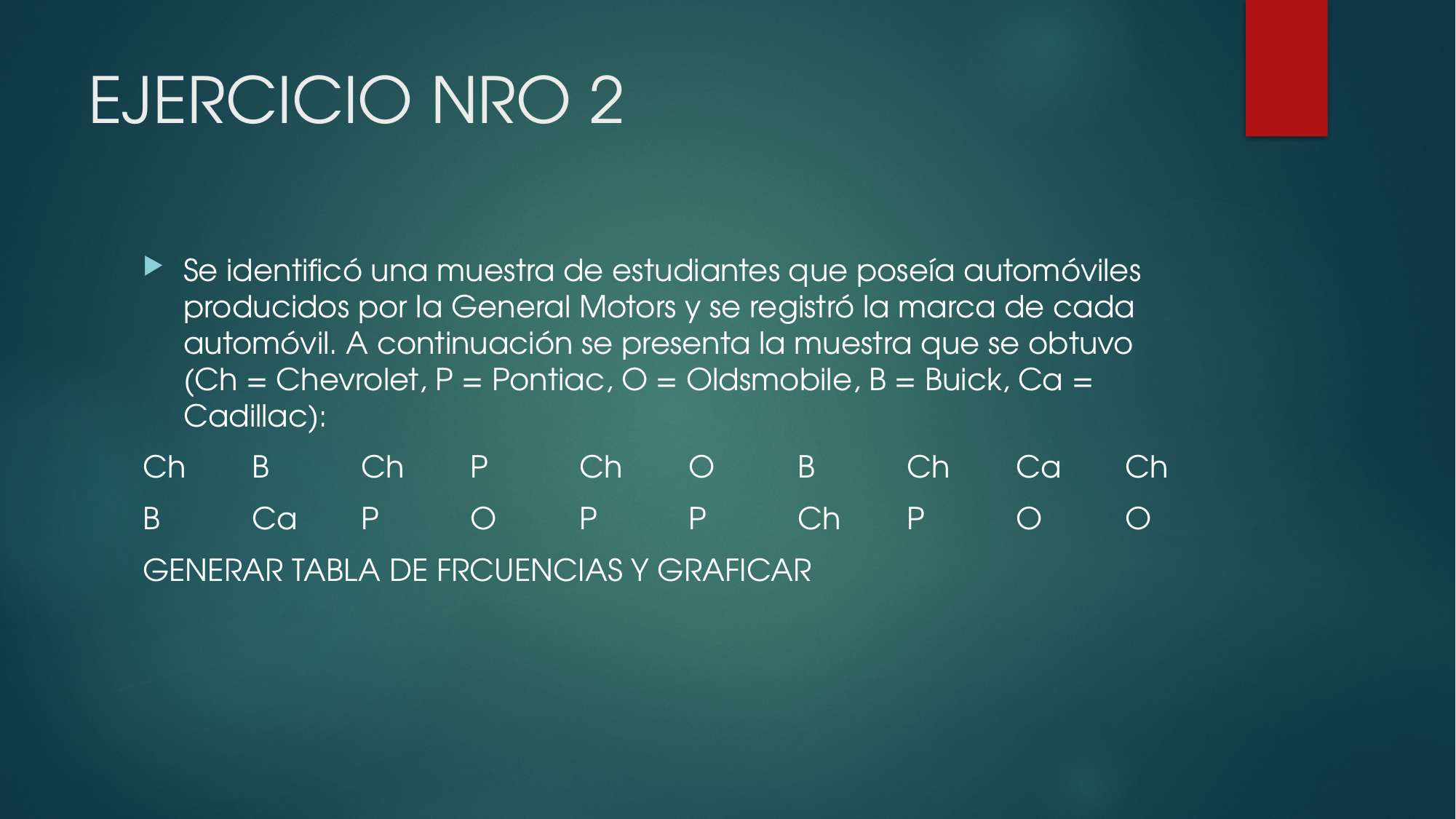

# EJERCICIO NRO 2
Se identificó una muestra de estudiantes que poseía automóviles producidos por la General Motors y se registró la marca de cada automóvil. A continuación se presenta la muestra que se obtuvo (Ch = Chevrolet, P = Pontiac, O = Oldsmobile, B = Buick, Ca = Cadillac):
Ch	B	Ch	P	Ch	O	B	Ch	Ca	Ch
B	Ca	P	O	P	P	Ch	P	O	O
GENERAR TABLA DE FRCUENCIAS Y GRAFICAR